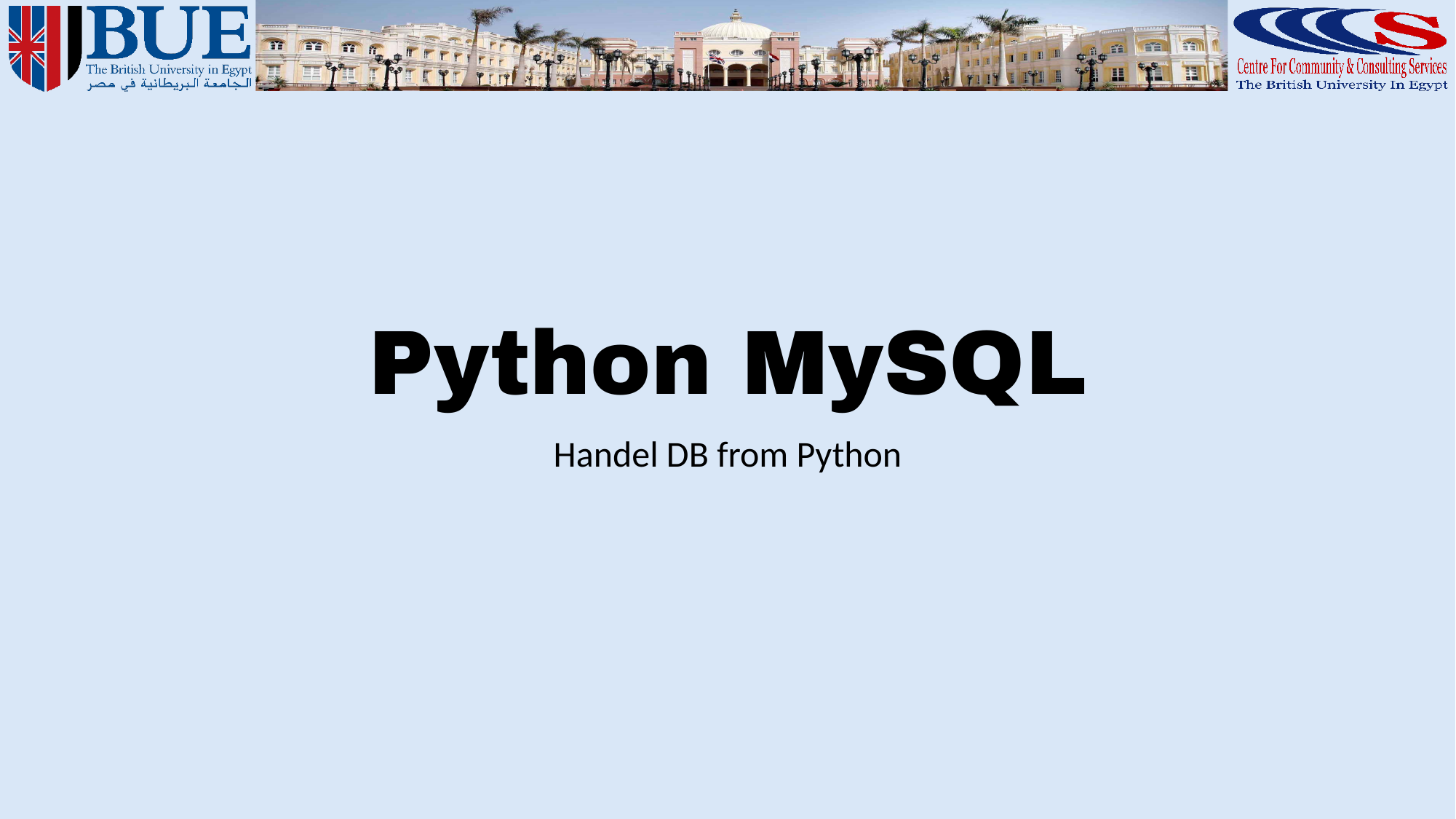

# Python MySQL
Handel DB from Python